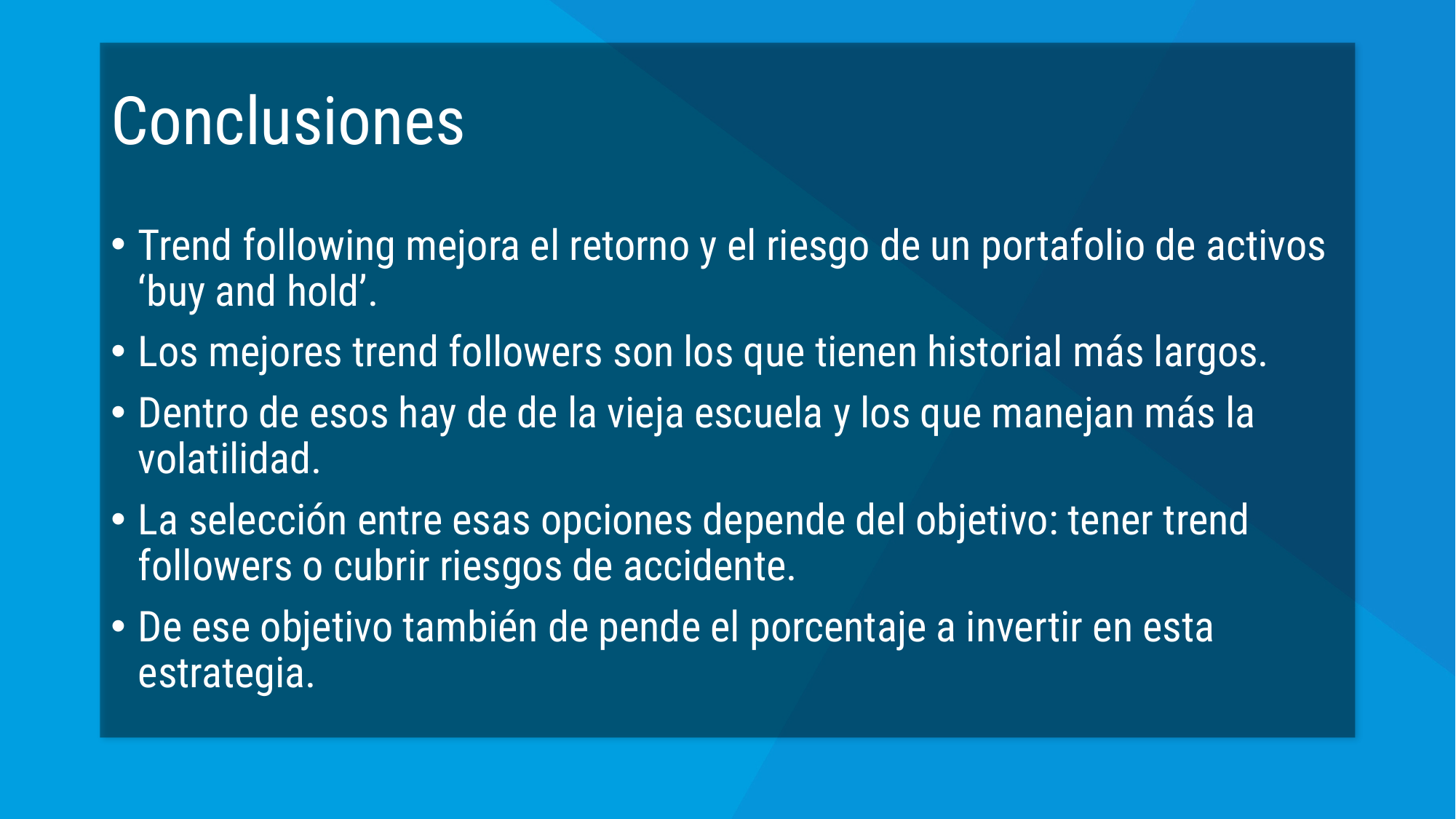

# Conclusiones
Trend following mejora el retorno y el riesgo de un portafolio de activos ‘buy and hold’.
Los mejores trend followers son los que tienen historial más largos.
Dentro de esos hay de de la vieja escuela y los que manejan más la volatilidad.
La selección entre esas opciones depende del objetivo: tener trend followers o cubrir riesgos de accidente.
De ese objetivo también de pende el porcentaje a invertir en esta estrategia.